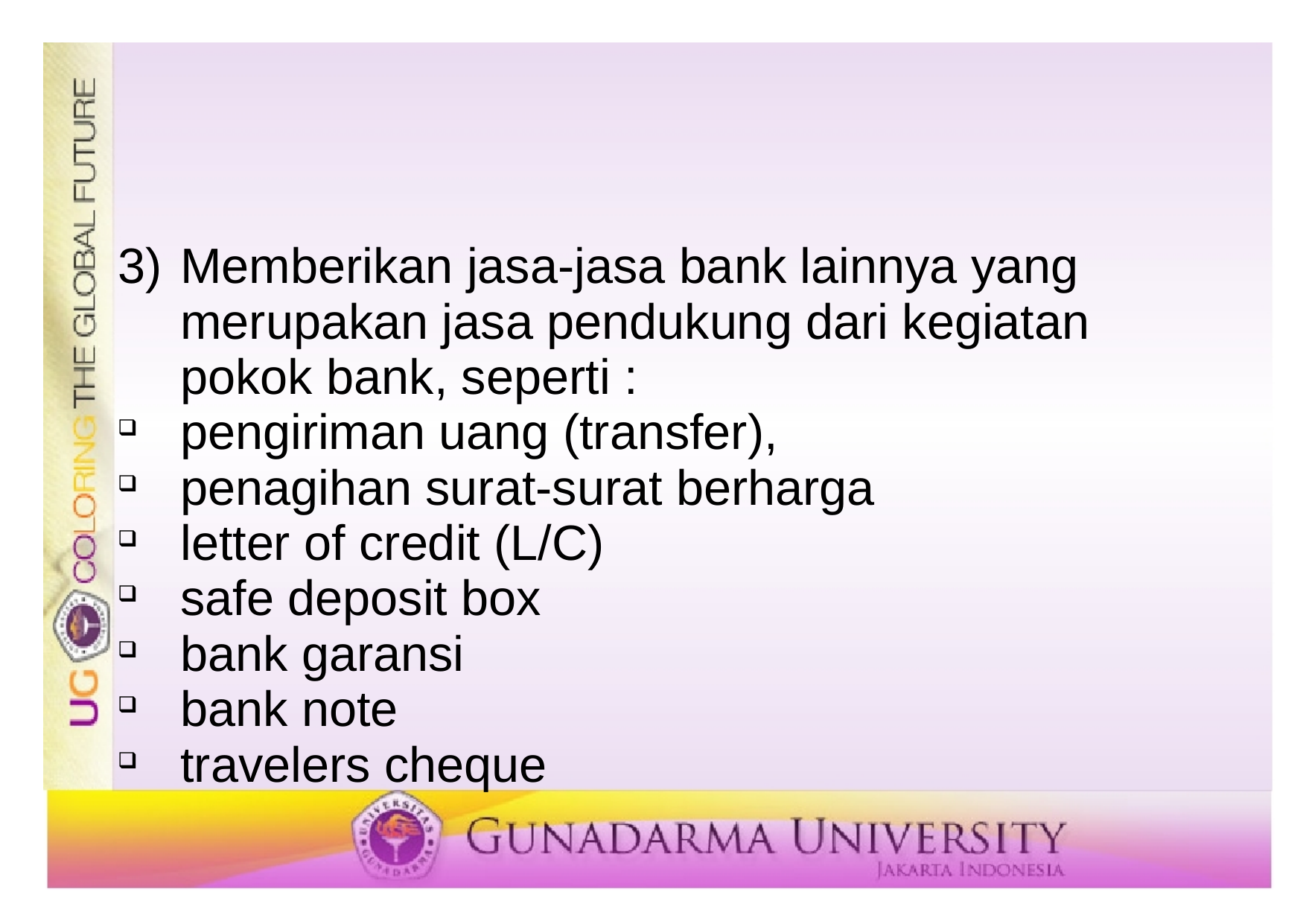

#
Memberikan jasa-jasa bank lainnya yang merupakan jasa pendukung dari kegiatan pokok bank, seperti :
pengiriman uang (transfer),
penagihan surat-surat berharga
letter of credit (L/C)
safe deposit box
bank garansi
bank note
travelers cheque